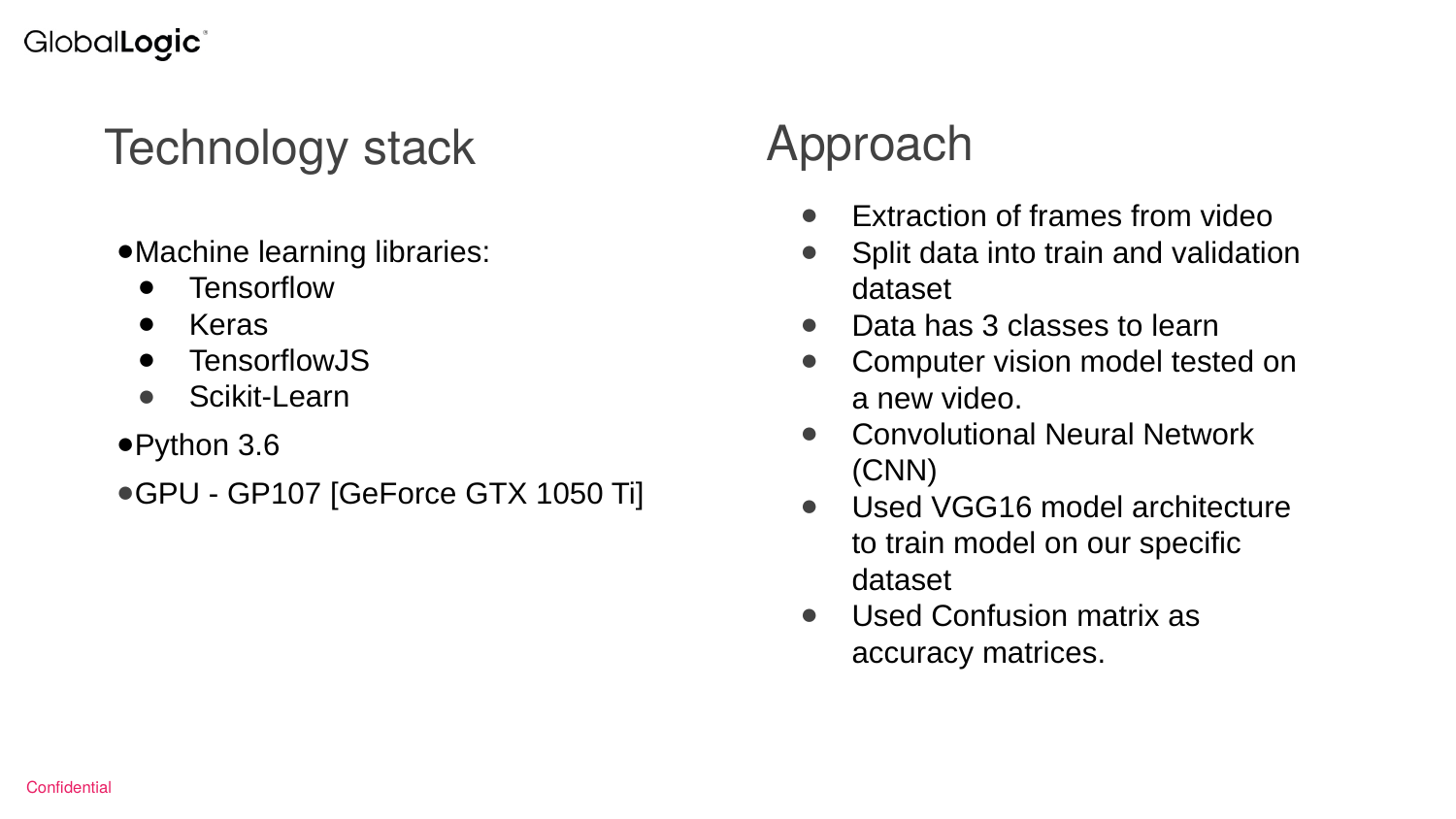

Approach
# Technology stack
Extraction of frames from video
Split data into train and validation dataset
Data has 3 classes to learn
Computer vision model tested on a new video.
Convolutional Neural Network (CNN)
Used VGG16 model architecture to train model on our specific dataset
Used Confusion matrix as accuracy matrices.

Machine learning libraries:
Tensorflow
Keras
TensorflowJS
Scikit-Learn
Python 3.6
GPU - GP107 [GeForce GTX 1050 Ti]